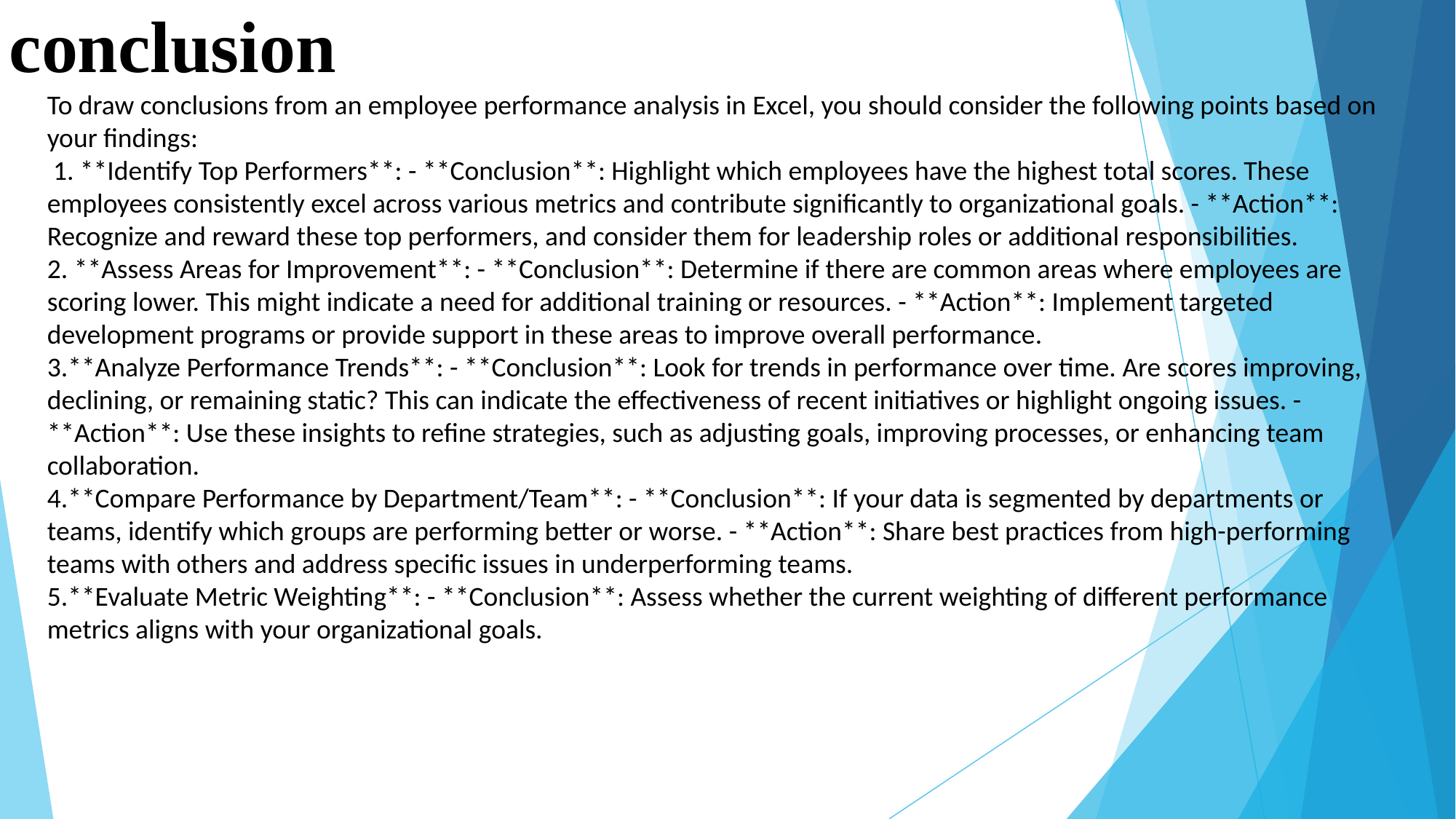

# conclusion
To draw conclusions from an employee performance analysis in Excel, you should consider the following points based on your findings:
 1. **Identify Top Performers**: - **Conclusion**: Highlight which employees have the highest total scores. These employees consistently excel across various metrics and contribute significantly to organizational goals. - **Action**: Recognize and reward these top performers, and consider them for leadership roles or additional responsibilities.
2. **Assess Areas for Improvement**: - **Conclusion**: Determine if there are common areas where employees are scoring lower. This might indicate a need for additional training or resources. - **Action**: Implement targeted development programs or provide support in these areas to improve overall performance.
3.**Analyze Performance Trends**: - **Conclusion**: Look for trends in performance over time. Are scores improving, declining, or remaining static? This can indicate the effectiveness of recent initiatives or highlight ongoing issues. - **Action**: Use these insights to refine strategies, such as adjusting goals, improving processes, or enhancing team collaboration.
4.**Compare Performance by Department/Team**: - **Conclusion**: If your data is segmented by departments or teams, identify which groups are performing better or worse. - **Action**: Share best practices from high-performing teams with others and address specific issues in underperforming teams.
5.**Evaluate Metric Weighting**: - **Conclusion**: Assess whether the current weighting of different performance metrics aligns with your organizational goals.